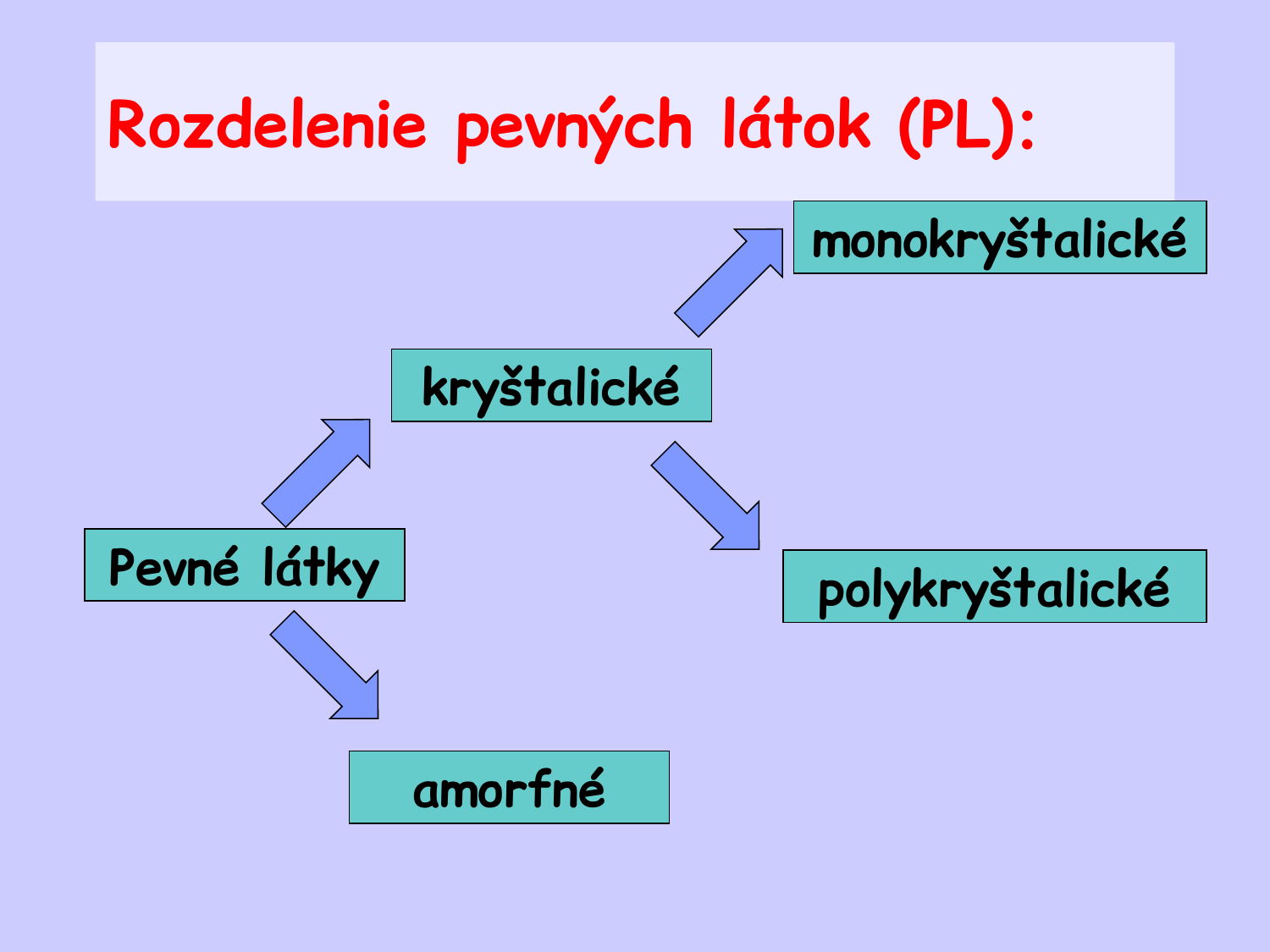

# Rozdelenie pevných látok (PL):
monokryštalické

kryštalické

Pevné látky
polykryštalické

amorfné
2